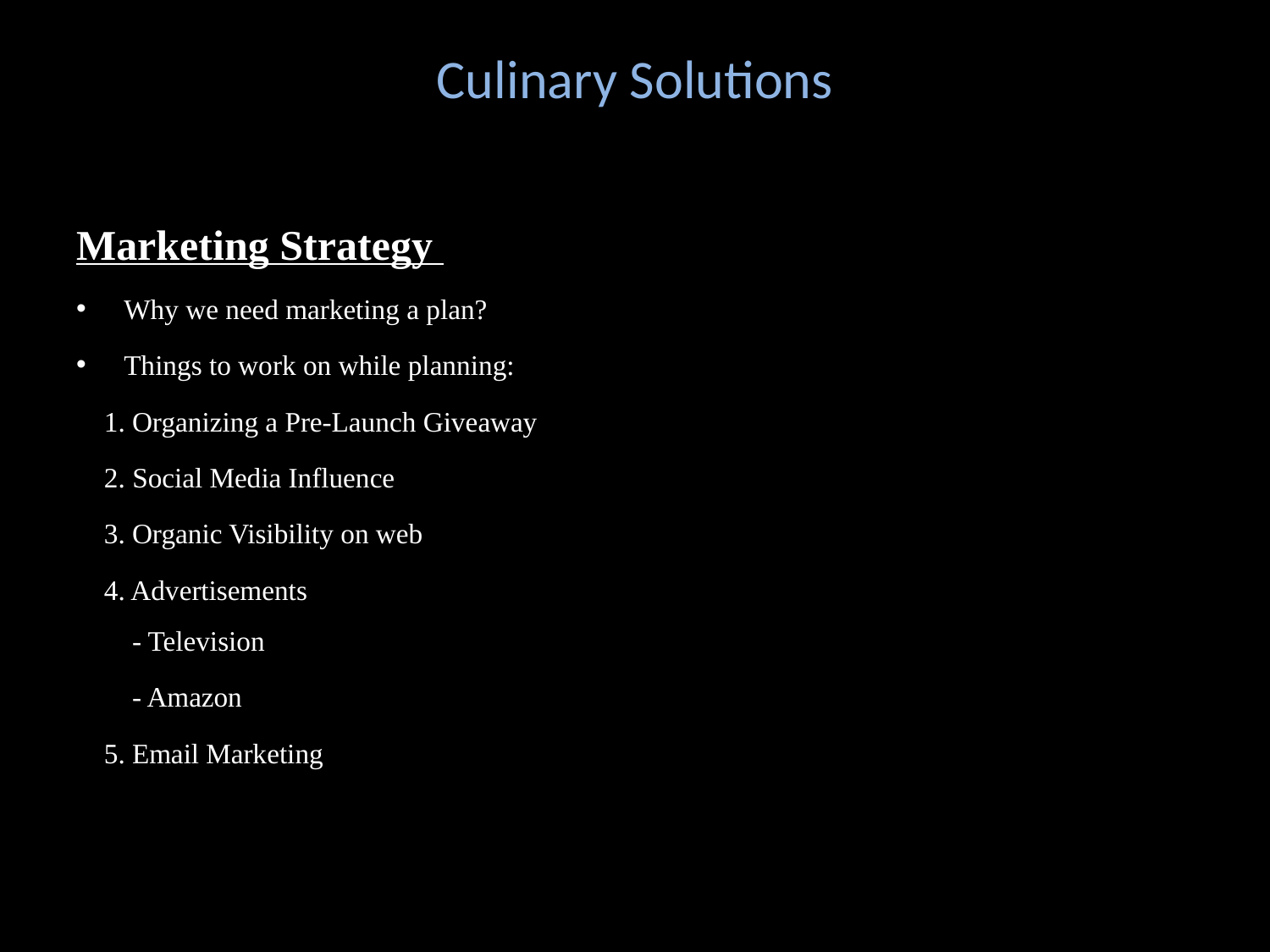

# Culinary Solutions
Marketing Strategy
Why we need marketing a plan?
Things to work on while planning:
    1. Organizing a Pre-Launch Giveaway
    2. Social Media Influence
    3. Organic Visibility on web
    4. Advertisements
        - Television
        - Amazon
    5. Email Marketing